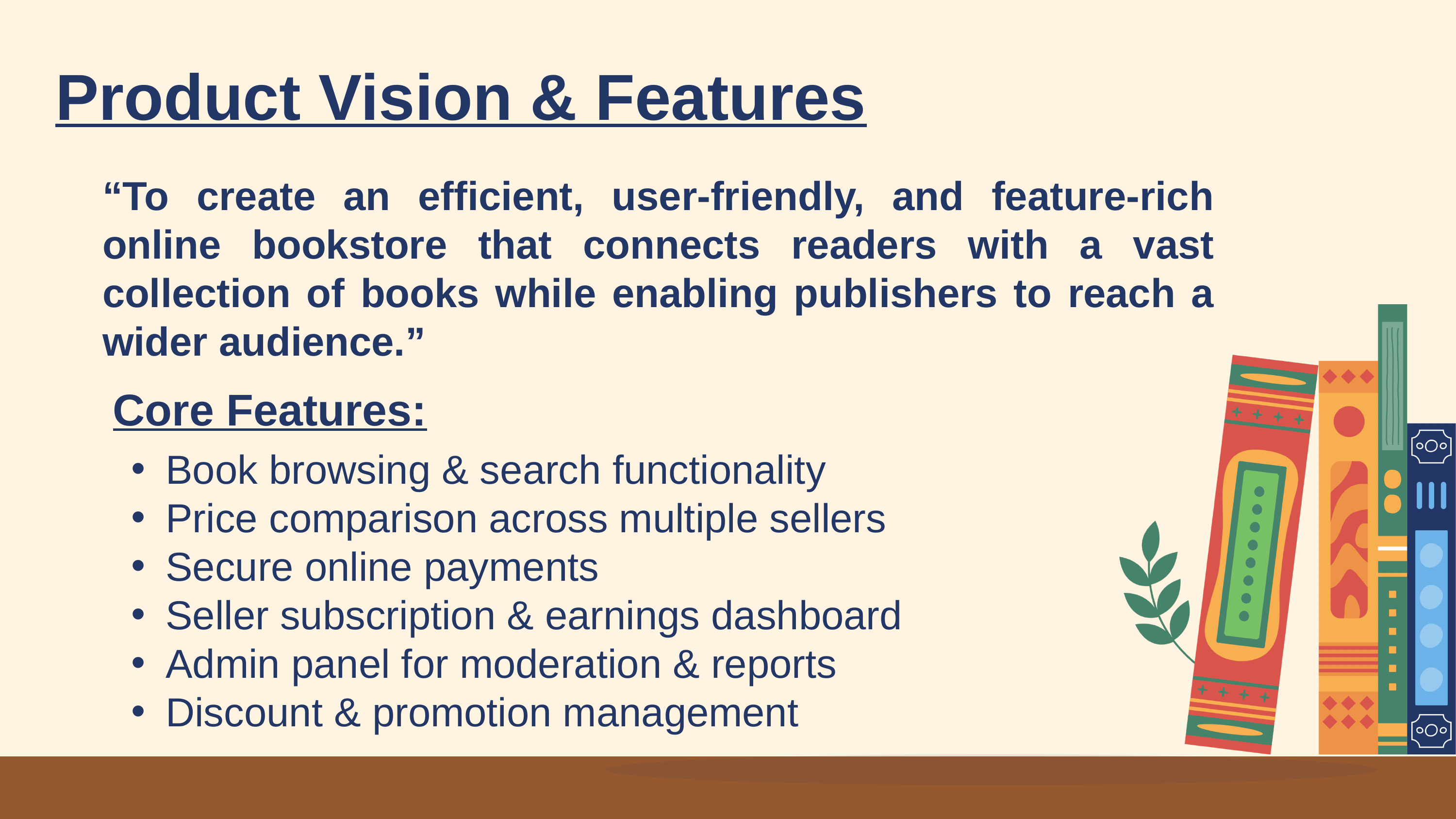

Product Vision & Features
“To create an efficient, user-friendly, and feature-rich online bookstore that connects readers with a vast collection of books while enabling publishers to reach a wider audience.”

Core Features:
Book browsing & search functionality
Price comparison across multiple sellers
Secure online payments
Seller subscription & earnings dashboard
Admin panel for moderation & reports
Discount & promotion management